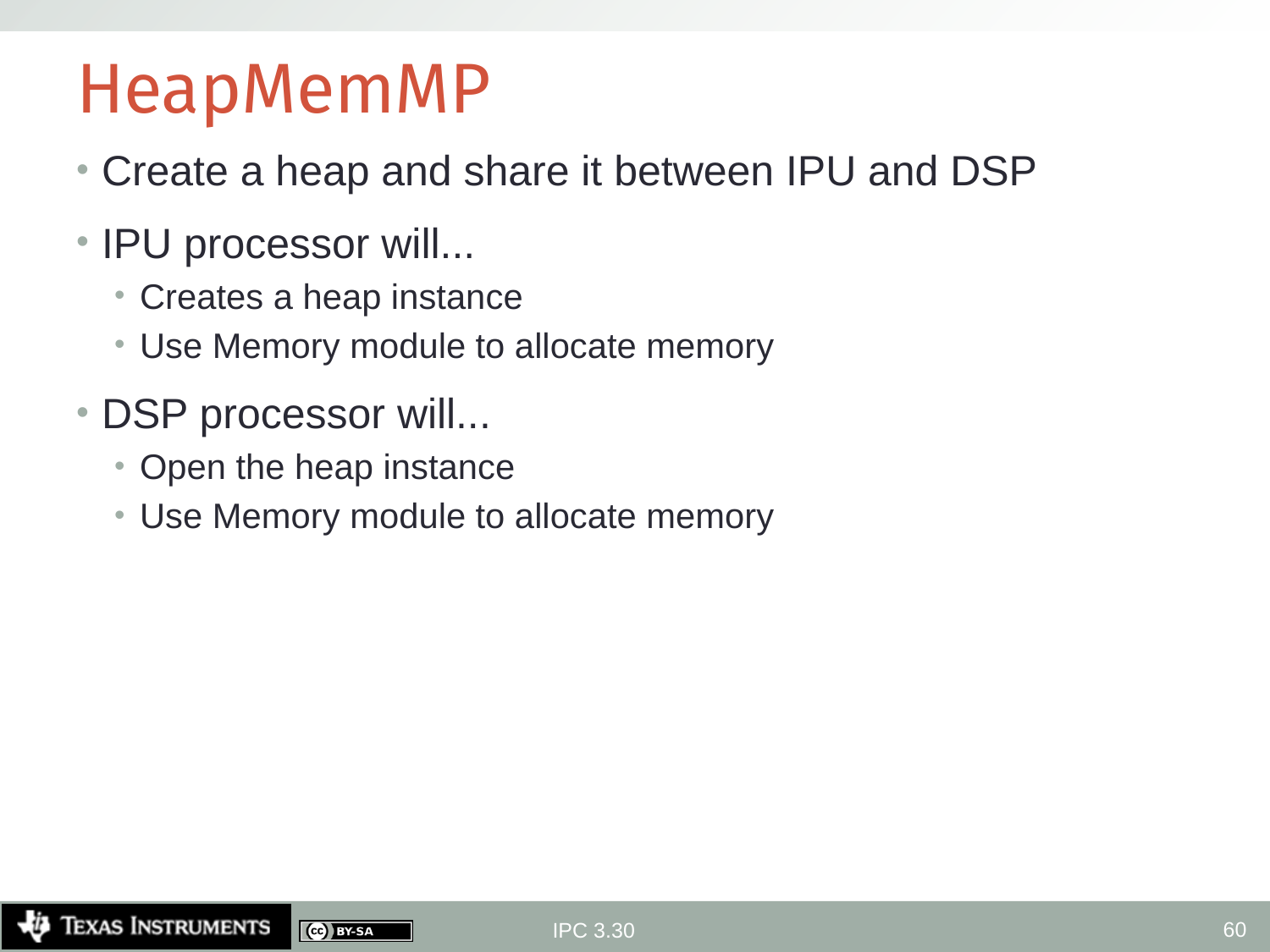

# HeapMemMP
Create a heap and share it between IPU and DSP
IPU processor will...
Creates a heap instance
Use Memory module to allocate memory
DSP processor will...
Open the heap instance
Use Memory module to allocate memory
60
IPC 3.30